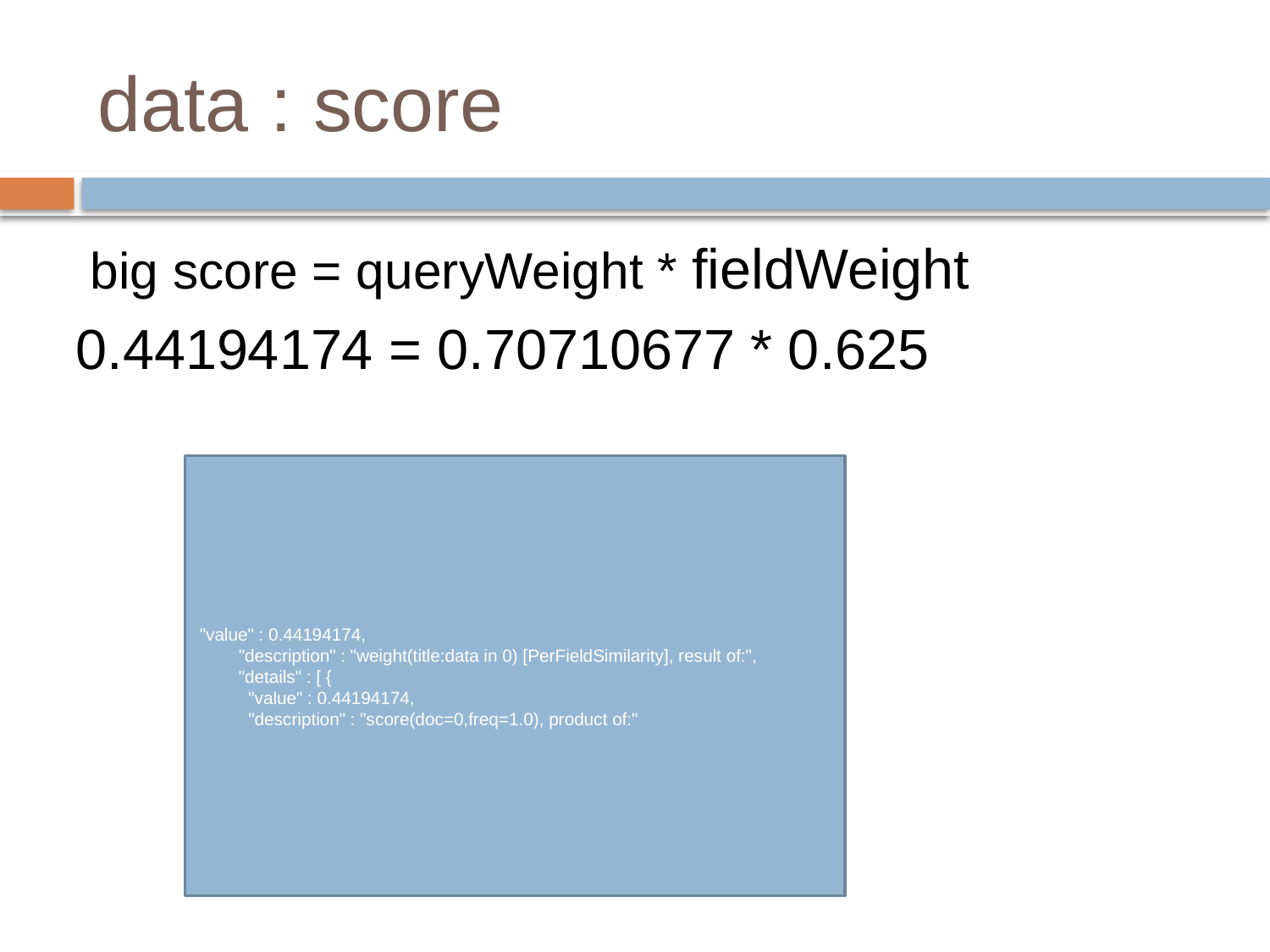

# data : score
 big score = queryWeight * fieldWeight
0.44194174 = 0.70710677 * 0.625
  "value" : 0.44194174,
          "description" : "weight(title:data in 0) [PerFieldSimilarity], result of:",
          "details" : [ {
            "value" : 0.44194174,
            "description" : "score(doc=0,freq=1.0), product of:"